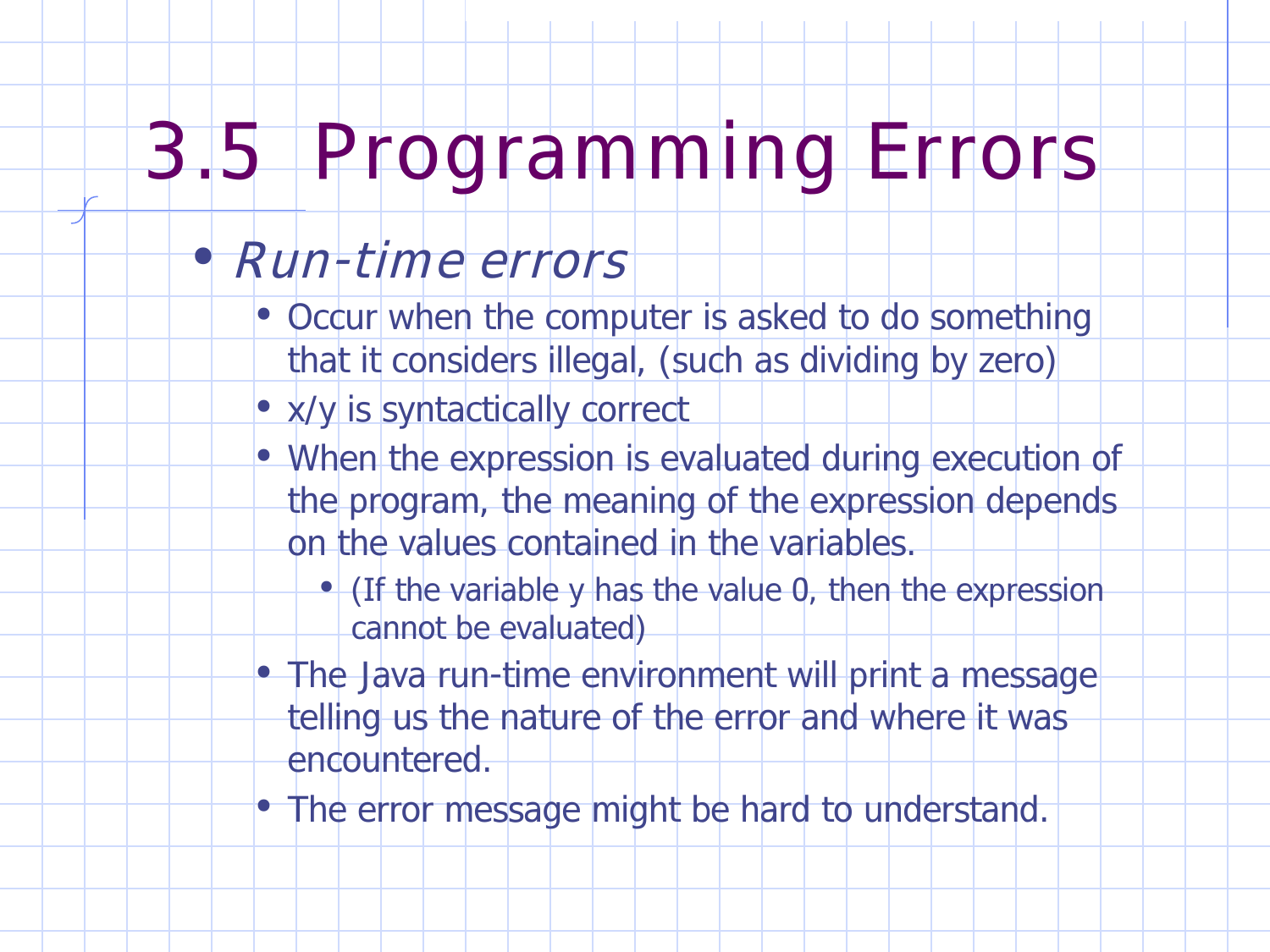

# 3.5  Programming Errors
Run-time errors
Occur when the computer is asked to do something that it considers illegal, (such as dividing by zero)
x/y is syntactically correct
When the expression is evaluated during execution of the program, the meaning of the expression depends on the values contained in the variables.
(If the variable y has the value 0, then the expression cannot be evaluated)
The Java run-time environment will print a message telling us the nature of the error and where it was encountered.
The error message might be hard to understand.